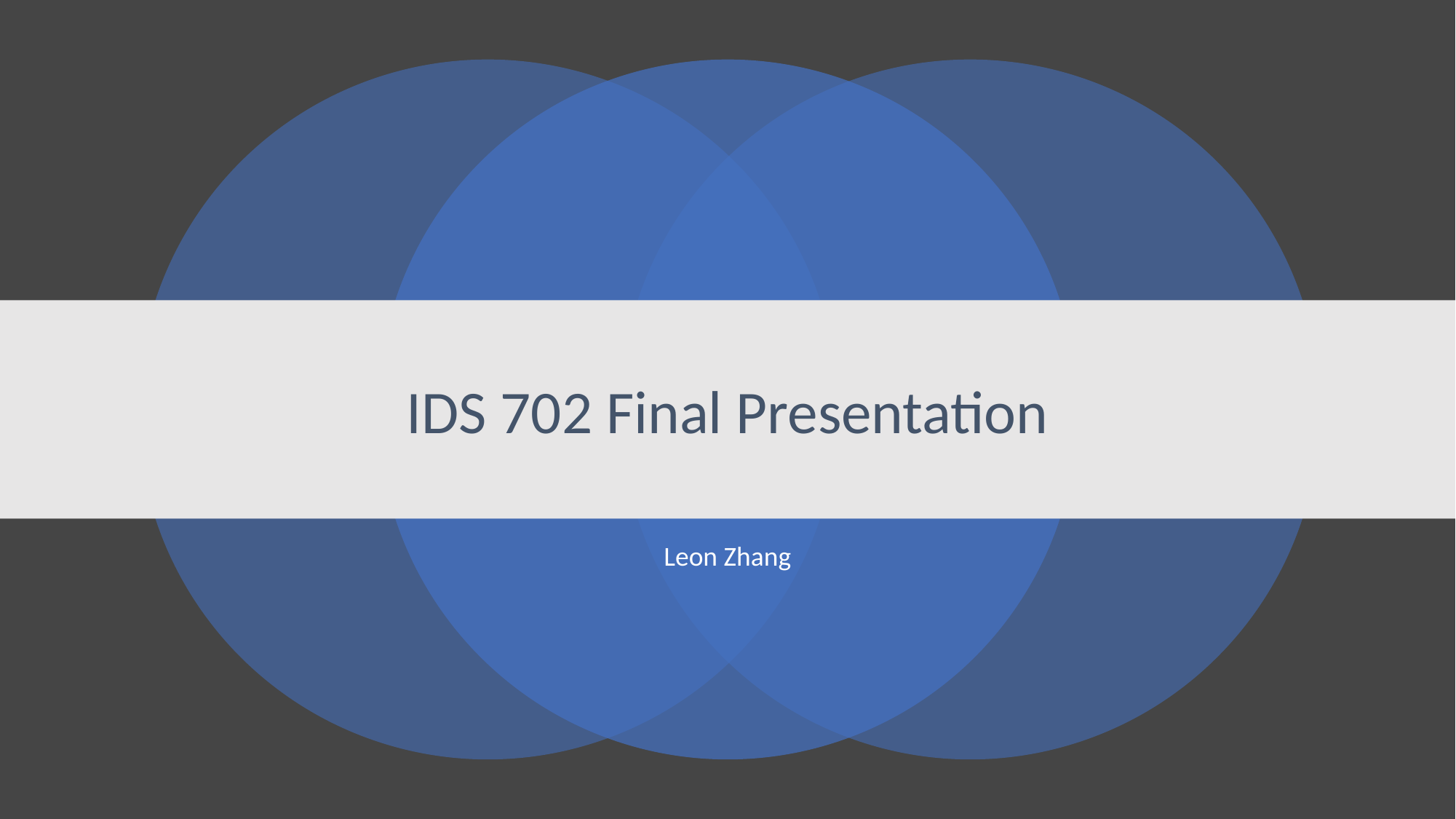

# IDS 702 Final Presentation
Leon Zhang